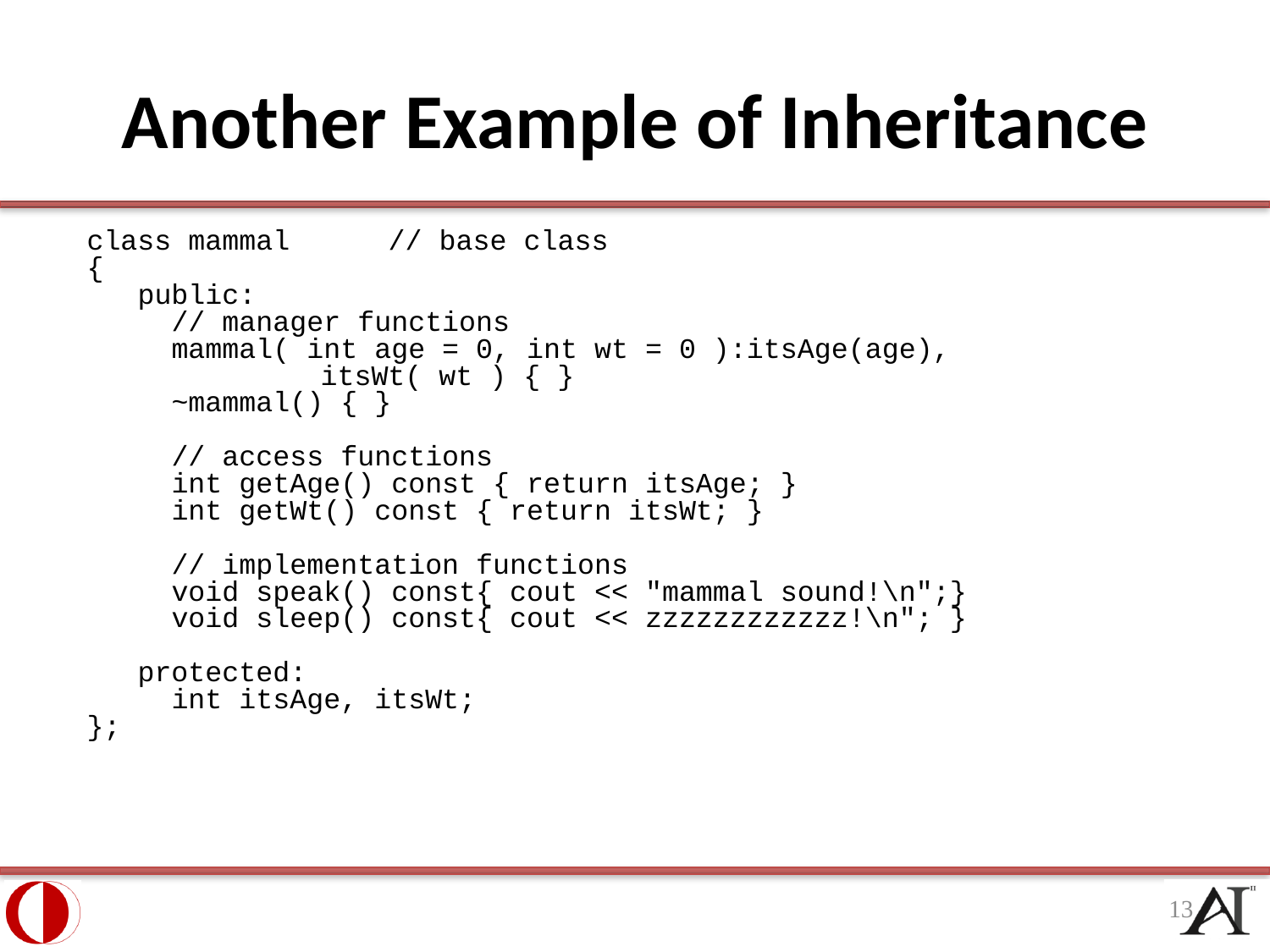

# Another Example of Inheritance
class mammal	// base class
{
   public:
     // manager functions
     mammal( int age = 0, int wt = 0 ):itsAge(age),
           itsWt( wt ) { }
     ~mammal() { }

     // access functions
     int getAge() const { return itsAge; }
     int getWt() const { return itsWt; }

     // implementation functions
     void speak() const{ cout << "mammal sound!\n";}
     void sleep() const{ cout << zzzzzzzzzzzz!\n"; }

   protected:
     int itsAge, itsWt;
};

13